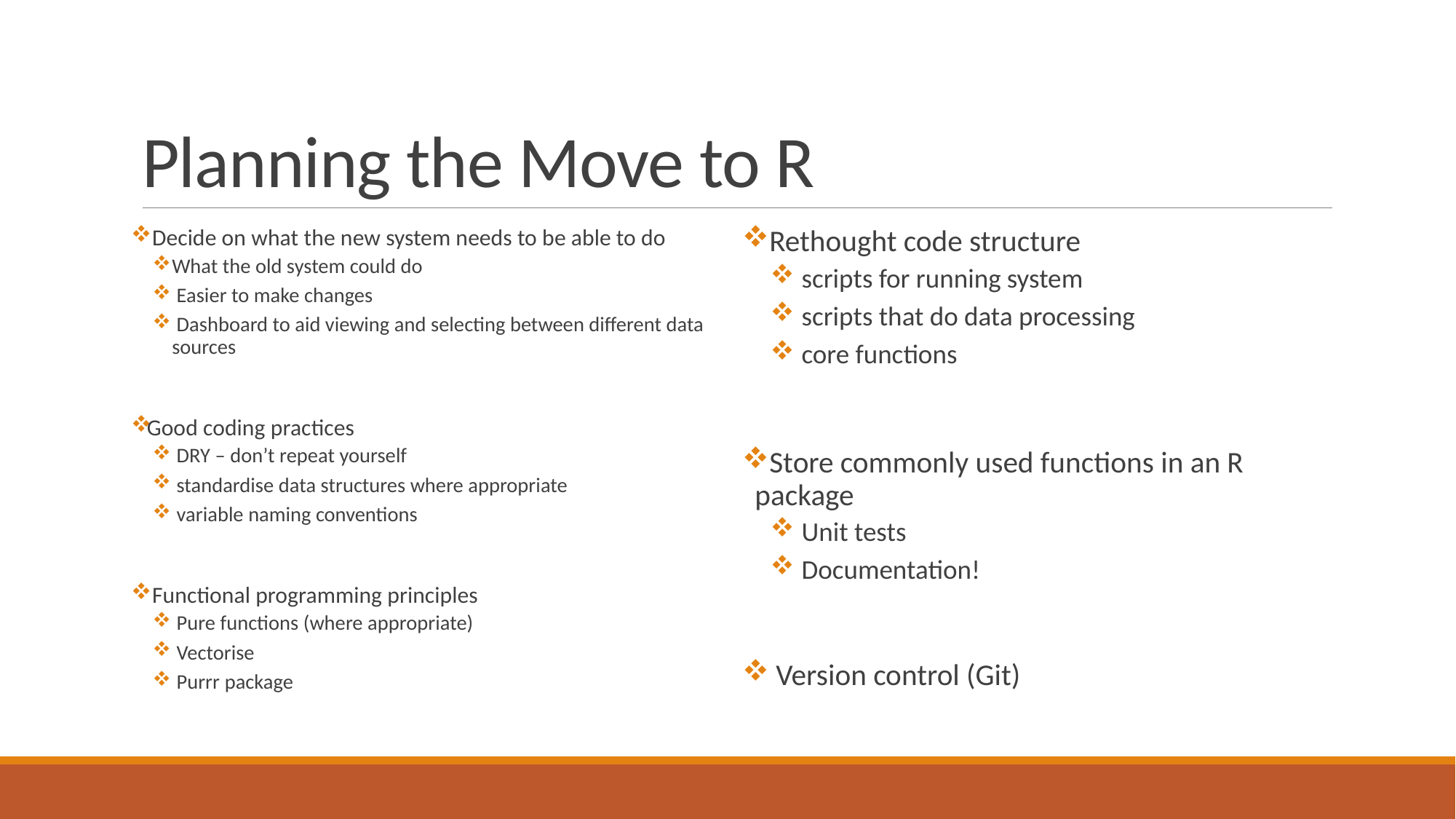

# Planning the Move to R
 Decide on what the new system needs to be able to do
What the old system could do
 Easier to make changes
 Dashboard to aid viewing and selecting between different data sources

Good coding practices
 DRY – don’t repeat yourself
 standardise data structures where appropriate
 variable naming conventions

 Functional programming principles
 Pure functions (where appropriate)
 Vectorise
 Purrr package
Rethought code structure
 scripts for running system
 scripts that do data processing
 core functions

Store commonly used functions in an R package
 Unit tests
 Documentation!

 Version control (Git)